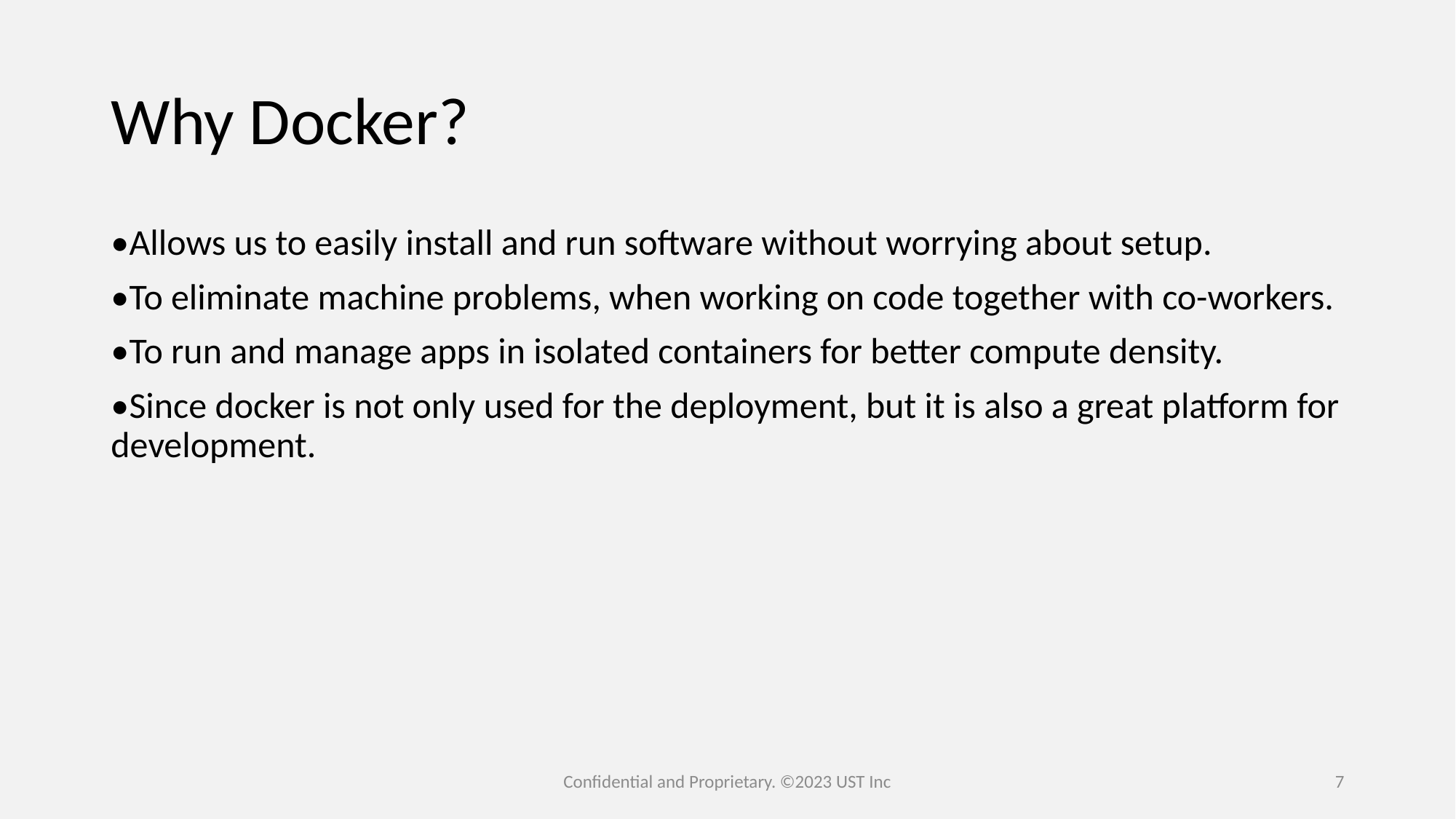

# Why Docker?
•Allows us to easily install and run software without worrying about setup.
•To eliminate machine problems, when working on code together with co-workers.
•To run and manage apps in isolated containers for better compute density.
•Since docker is not only used for the deployment, but it is also a great platform for development.

Confidential and Proprietary. ©2023 UST Inc
7